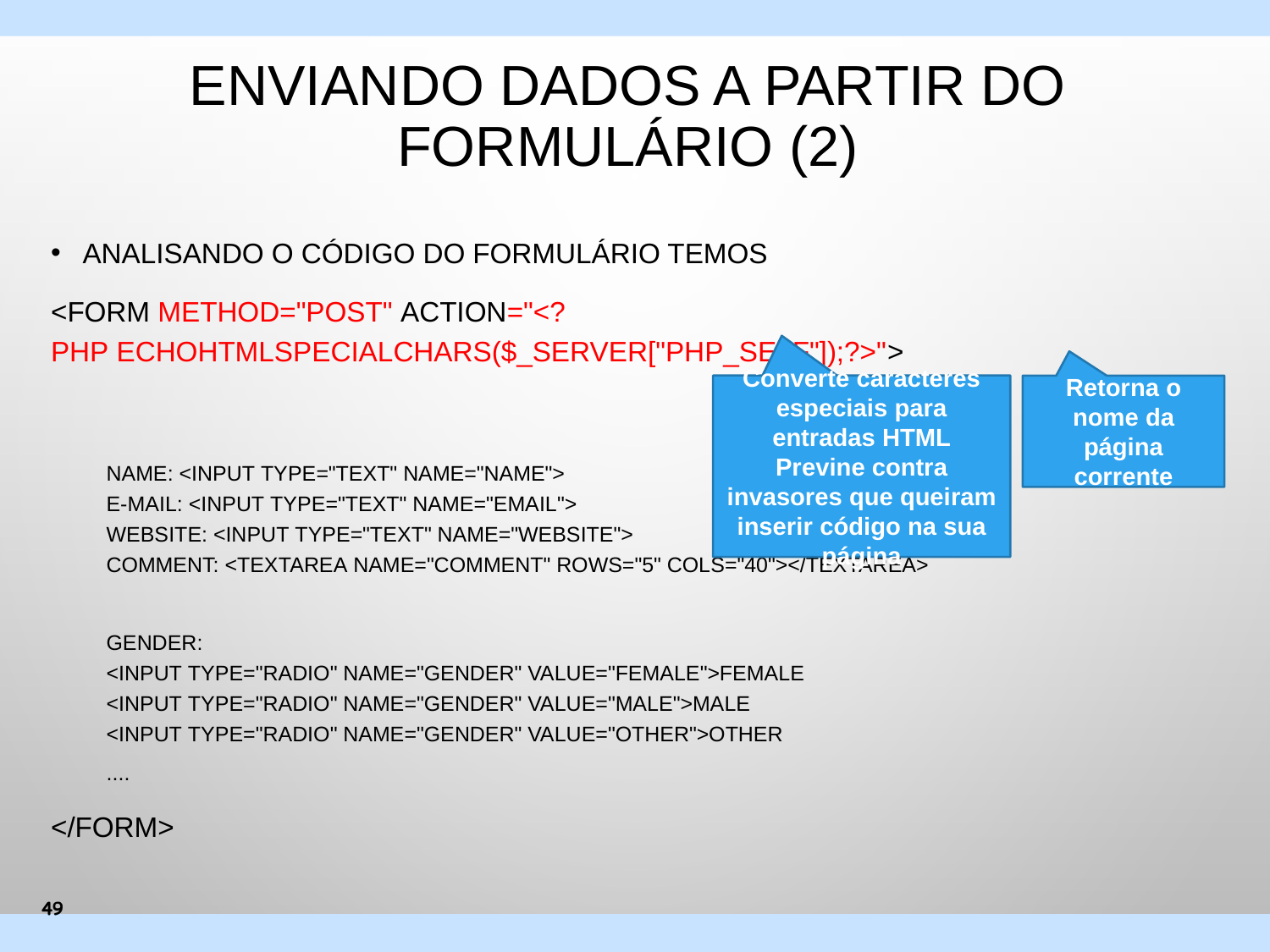

# Enviando dados a partir do formulário (2)
Analisando o código do formulário temos
<form method="post" action="<?php echohtmlspecialchars($_SERVER["PHP_SELF"]);?>">

Name: <input type="text" name="name">
E-mail: <input type="text" name="email">
Website: <input type="text" name="website">
Comment: <textarea name="comment" rows="5" cols="40"></textarea>

Gender:
<input type="radio" name="gender" value="female">Female
<input type="radio" name="gender" value="male">Male
<input type="radio" name="gender" value="other">Other
....
</form>
Converte caracteres especiais para entradas HTML
Previne contra invasores que queiram inserir código na sua página
Retorna o nome da página corrente
49